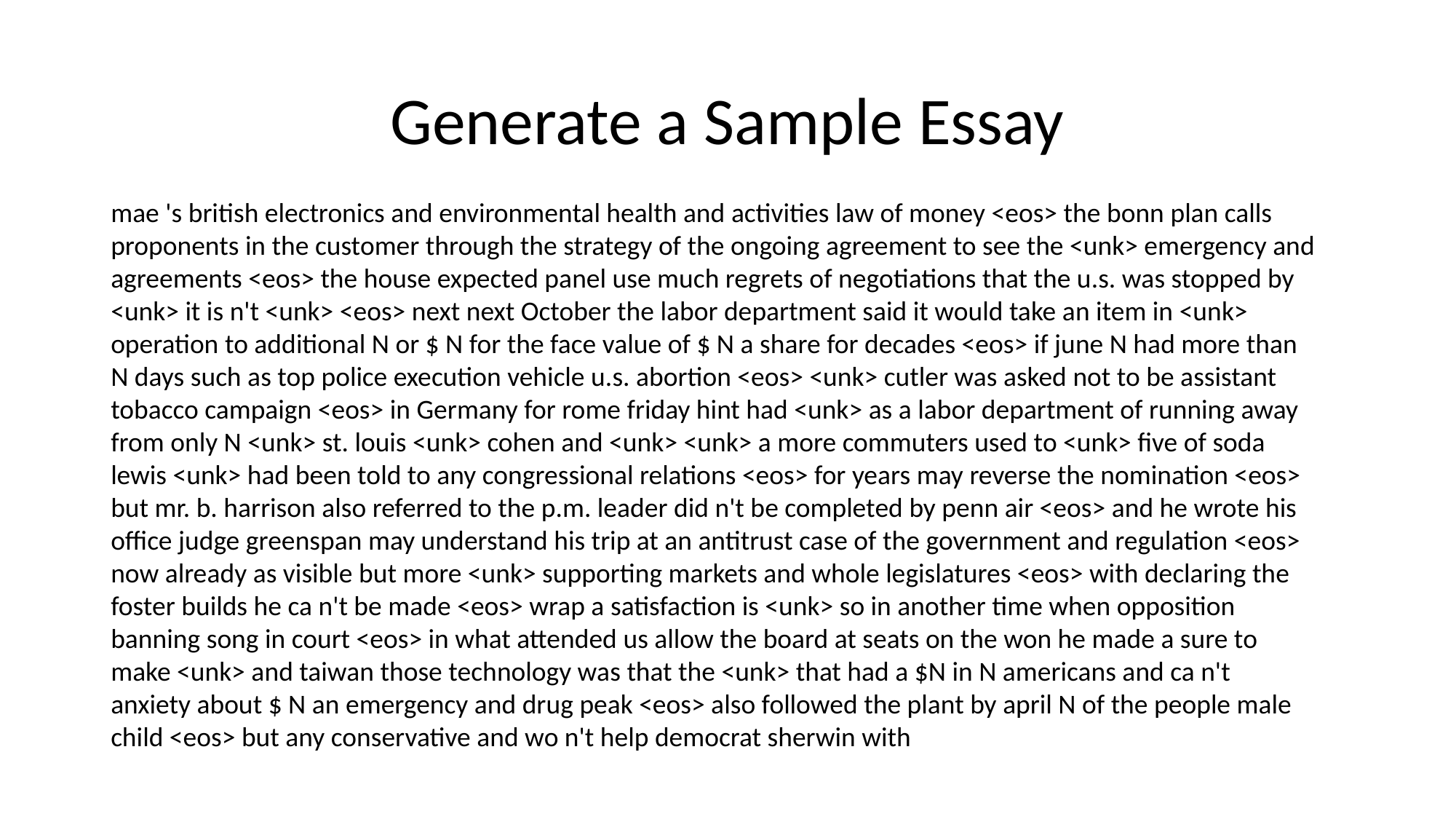

# Generate a Sample Essay
mae 's british electronics and environmental health and activities law of money <eos> the bonn plan calls proponents in the customer through the strategy of the ongoing agreement to see the <unk> emergency and agreements <eos> the house expected panel use much regrets of negotiations that the u.s. was stopped by <unk> it is n't <unk> <eos> next next October the labor department said it would take an item in <unk> operation to additional N or $ N for the face value of $ N a share for decades <eos> if june N had more than N days such as top police execution vehicle u.s. abortion <eos> <unk> cutler was asked not to be assistant tobacco campaign <eos> in Germany for rome friday hint had <unk> as a labor department of running away from only N <unk> st. louis <unk> cohen and <unk> <unk> a more commuters used to <unk> five of soda lewis <unk> had been told to any congressional relations <eos> for years may reverse the nomination <eos> but mr. b. harrison also referred to the p.m. leader did n't be completed by penn air <eos> and he wrote his office judge greenspan may understand his trip at an antitrust case of the government and regulation <eos> now already as visible but more <unk> supporting markets and whole legislatures <eos> with declaring the foster builds he ca n't be made <eos> wrap a satisfaction is <unk> so in another time when opposition banning song in court <eos> in what attended us allow the board at seats on the won he made a sure to make <unk> and taiwan those technology was that the <unk> that had a $N in N americans and ca n't anxiety about $ N an emergency and drug peak <eos> also followed the plant by april N of the people male child <eos> but any conservative and wo n't help democrat sherwin with